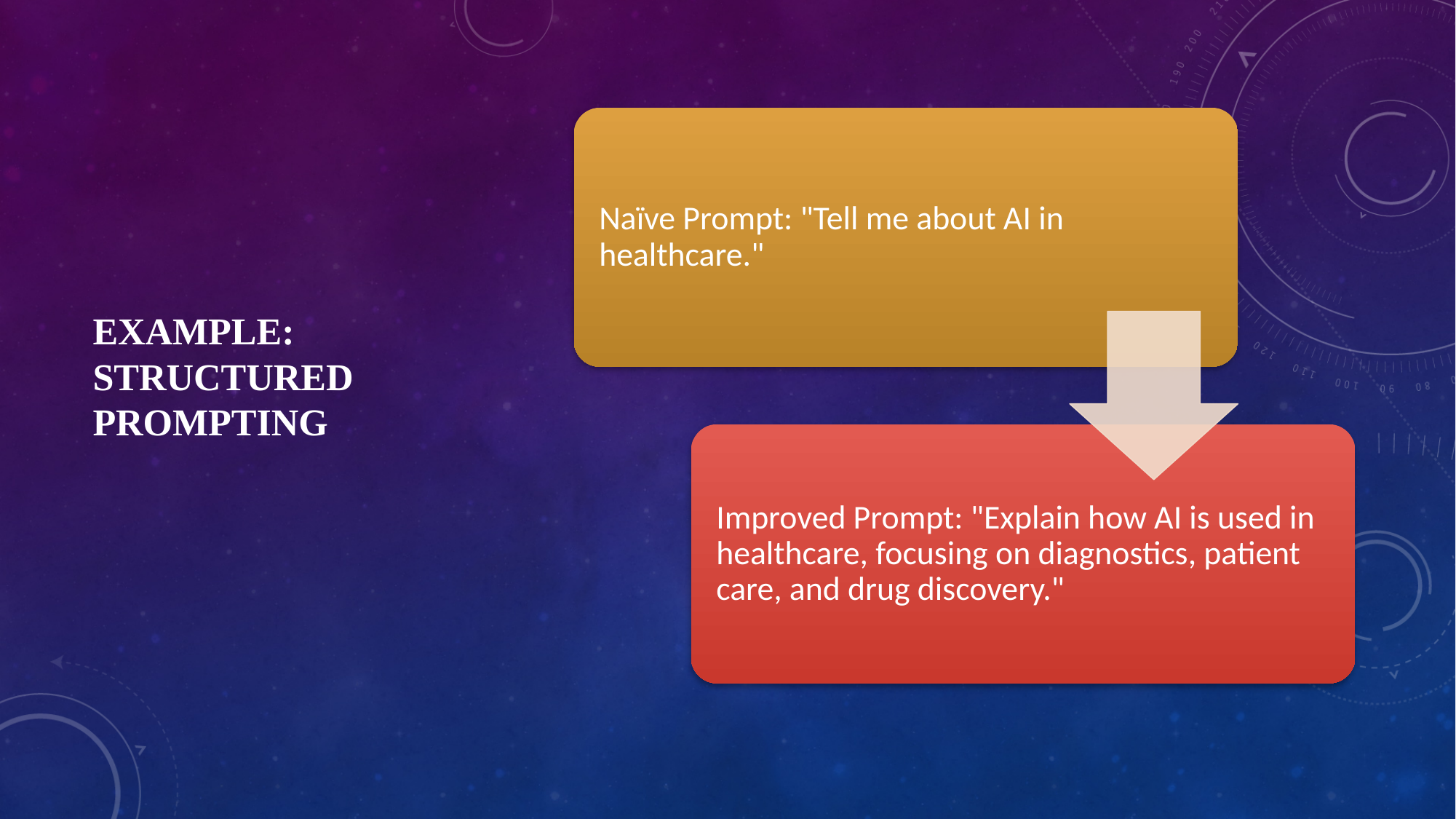

# Example: Structured Prompting
Naïve Prompt: "Tell me about AI in healthcare."
Improved Prompt: "Explain how AI is used in healthcare, focusing on diagnostics, patient care, and drug discovery."